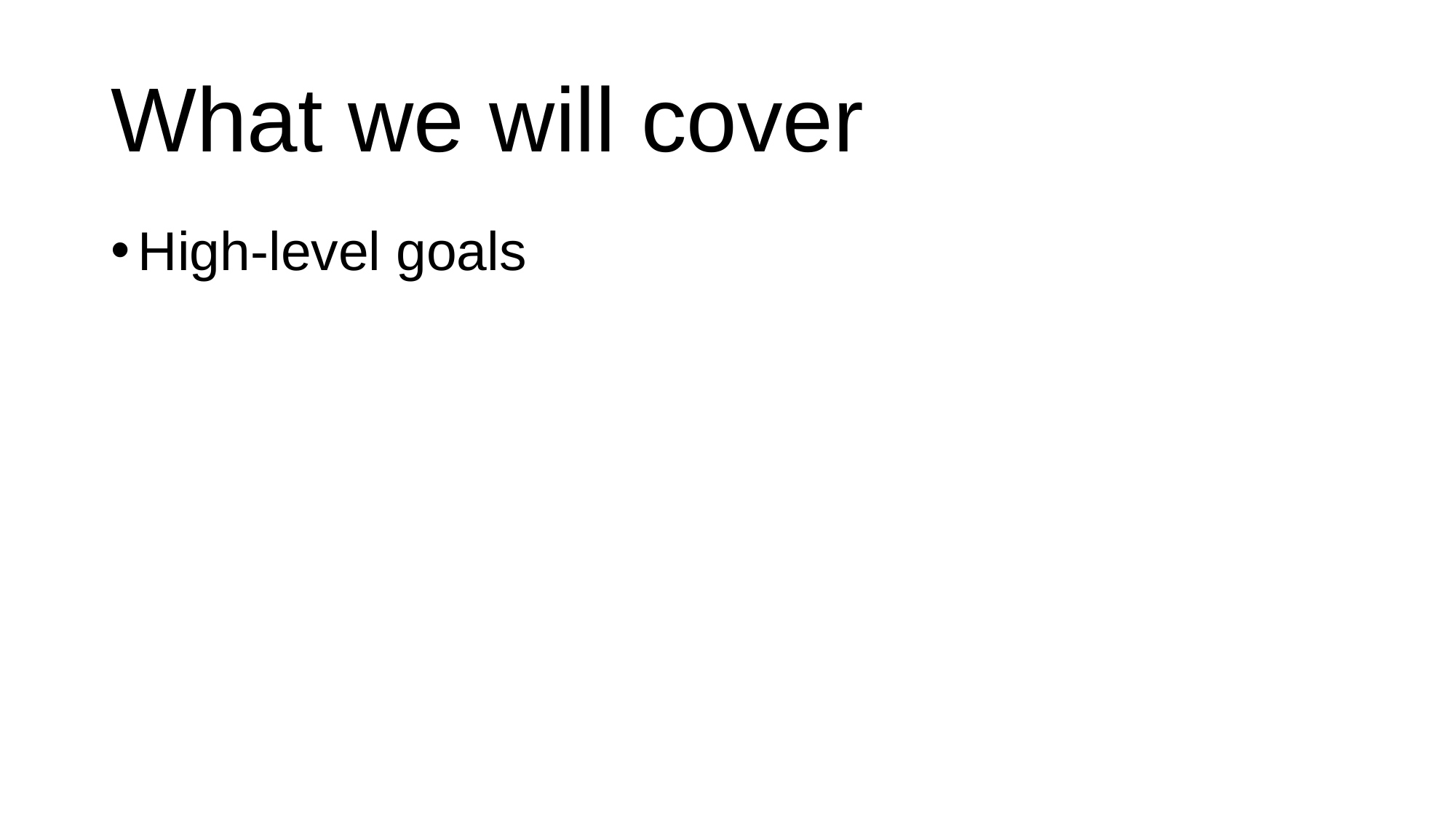

# What we will cover
High-level goals